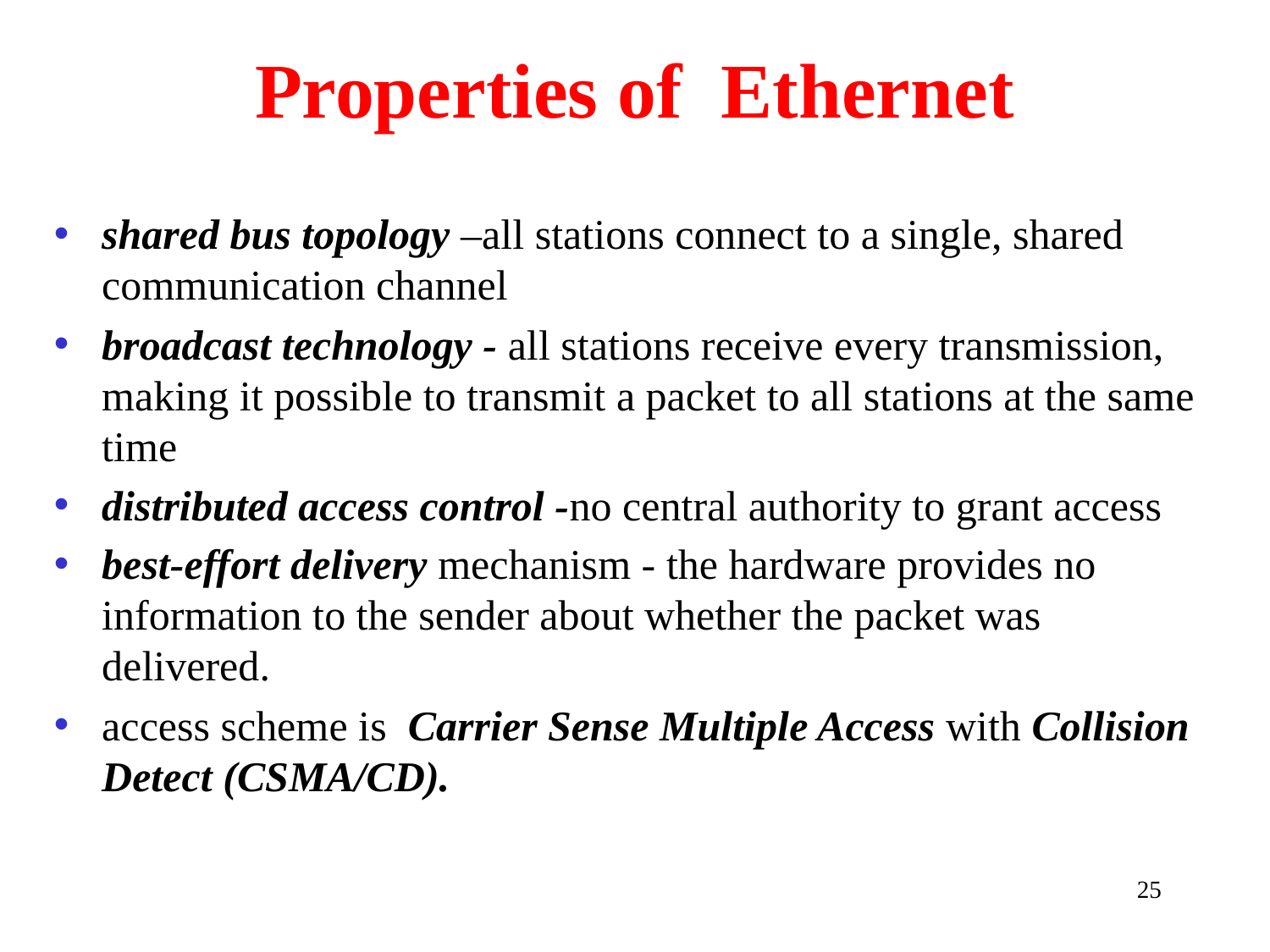

# Properties of  Ethernet
shared bus topology –all stations connect to a single, shared communication channel
broadcast technology - all stations receive every transmission, making it possible to transmit a packet to all stations at the same time
distributed access control -no central authority to grant access
best-effort delivery mechanism - the hardware provides no information to the sender about whether the packet was delivered.
access scheme is  Carrier Sense Multiple Access with Collision Detect (CSMA/CD).
25